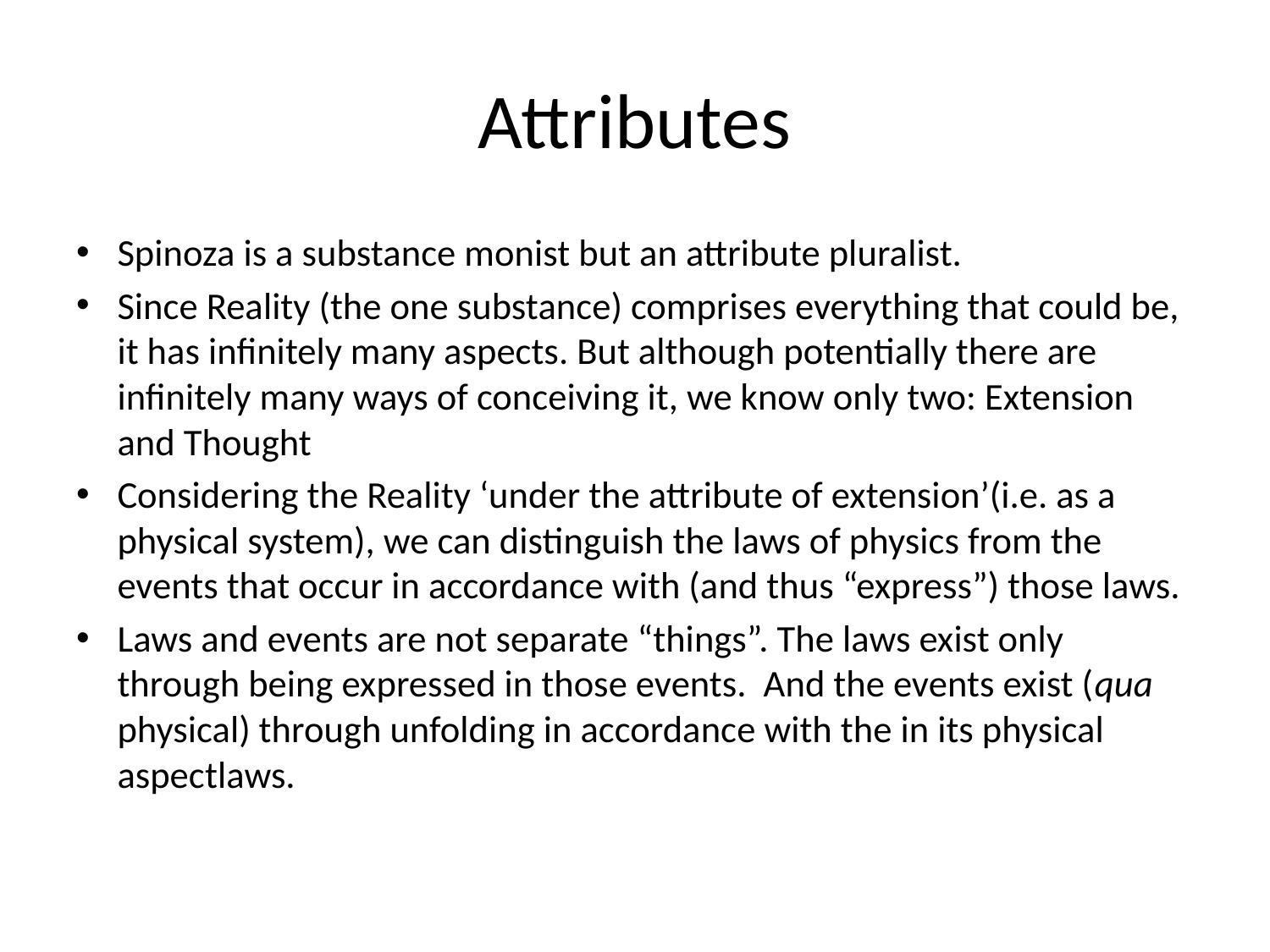

# Attributes
Spinoza is a substance monist but an attribute pluralist.
Since Reality (the one substance) comprises everything that could be, it has infinitely many aspects. But although potentially there are infinitely many ways of conceiving it, we know only two: Extension and Thought
Considering the Reality ‘under the attribute of extension’(i.e. as a physical system), we can distinguish the laws of physics from the events that occur in accordance with (and thus “express”) those laws.
Laws and events are not separate “things”. The laws exist only through being expressed in those events.  And the events exist (qua physical) through unfolding in accordance with the in its physical aspectlaws.